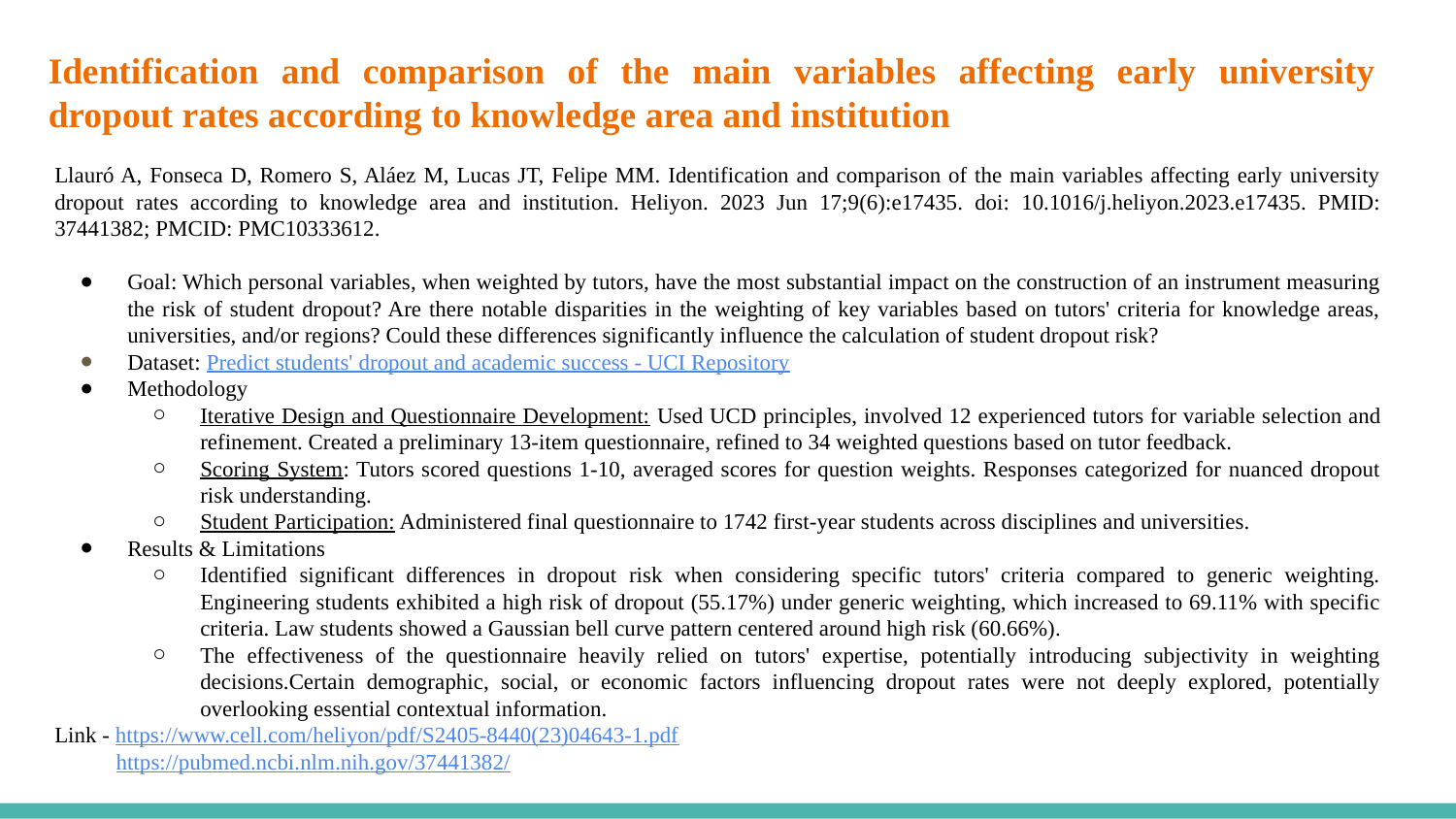

# Identification and comparison of the main variables affecting early university dropout rates according to knowledge area and institution
Llauró A, Fonseca D, Romero S, Aláez M, Lucas JT, Felipe MM. Identification and comparison of the main variables affecting early university dropout rates according to knowledge area and institution. Heliyon. 2023 Jun 17;9(6):e17435. doi: 10.1016/j.heliyon.2023.e17435. PMID: 37441382; PMCID: PMC10333612.

Goal: Which personal variables, when weighted by tutors, have the most substantial impact on the construction of an instrument measuring the risk of student dropout? Are there notable disparities in the weighting of key variables based on tutors' criteria for knowledge areas, universities, and/or regions? Could these differences significantly influence the calculation of student dropout risk?
Dataset: Predict students' dropout and academic success - UCI Repository
Methodology
Iterative Design and Questionnaire Development: Used UCD principles, involved 12 experienced tutors for variable selection and refinement. Created a preliminary 13-item questionnaire, refined to 34 weighted questions based on tutor feedback.
Scoring System: Tutors scored questions 1-10, averaged scores for question weights. Responses categorized for nuanced dropout risk understanding.
Student Participation: Administered final questionnaire to 1742 first-year students across disciplines and universities.
Results & Limitations
Identified significant differences in dropout risk when considering specific tutors' criteria compared to generic weighting. Engineering students exhibited a high risk of dropout (55.17%) under generic weighting, which increased to 69.11% with specific criteria. Law students showed a Gaussian bell curve pattern centered around high risk (60.66%).
The effectiveness of the questionnaire heavily relied on tutors' expertise, potentially introducing subjectivity in weighting decisions.Certain demographic, social, or economic factors influencing dropout rates were not deeply explored, potentially overlooking essential contextual information.
Link - https://www.cell.com/heliyon/pdf/S2405-8440(23)04643-1.pdf
           https://pubmed.ncbi.nlm.nih.gov/37441382/